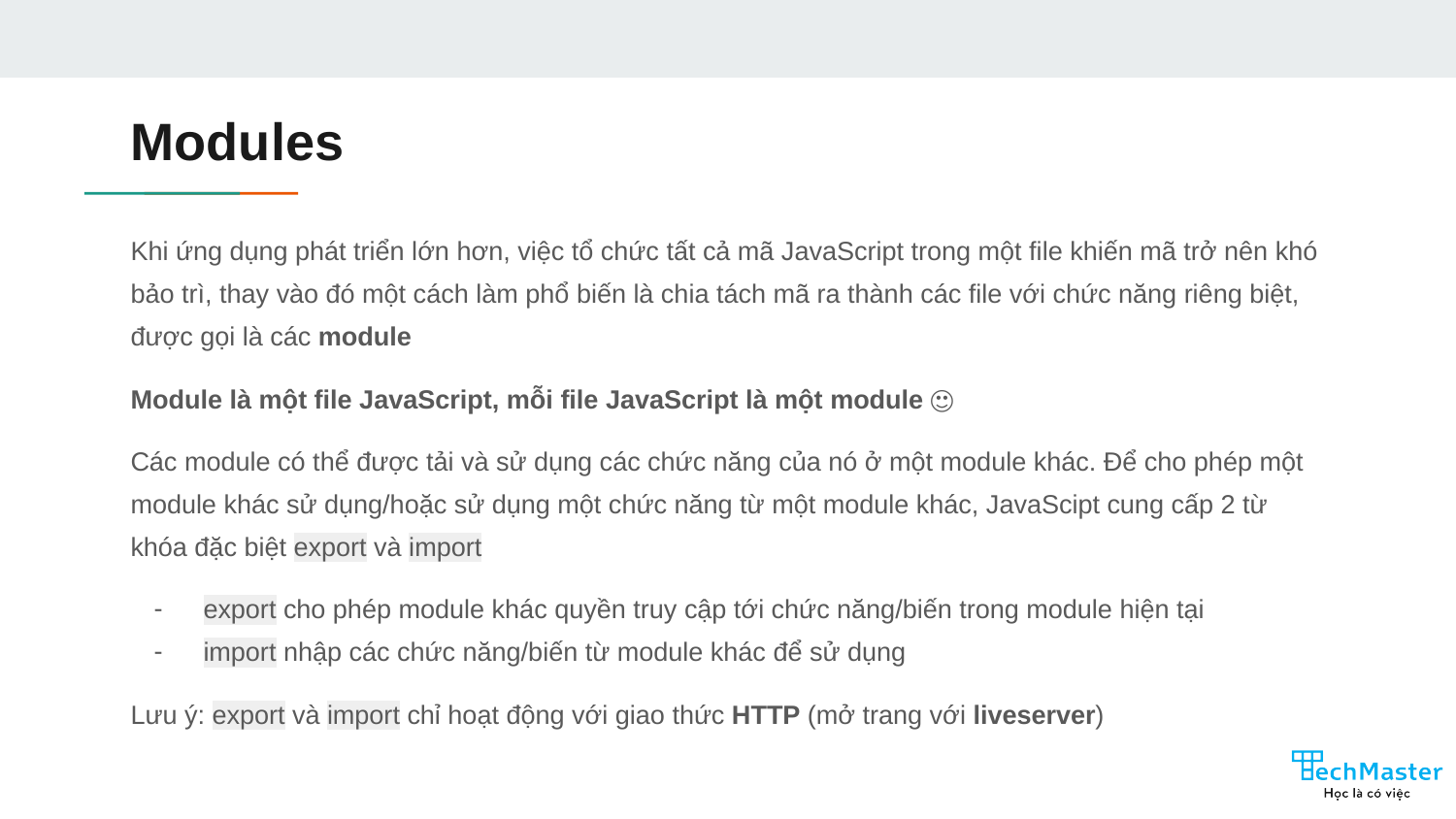

# Modules
Khi ứng dụng phát triển lớn hơn, việc tổ chức tất cả mã JavaScript trong một file khiến mã trở nên khó bảo trì, thay vào đó một cách làm phổ biến là chia tách mã ra thành các file với chức năng riêng biệt, được gọi là các module
Module là một file JavaScript, mỗi file JavaScript là một module 🙂
Các module có thể được tải và sử dụng các chức năng của nó ở một module khác. Để cho phép một module khác sử dụng/hoặc sử dụng một chức năng từ một module khác, JavaScipt cung cấp 2 từ khóa đặc biệt export và import
export cho phép module khác quyền truy cập tới chức năng/biến trong module hiện tại
import nhập các chức năng/biến từ module khác để sử dụng
Lưu ý: export và import chỉ hoạt động với giao thức HTTP (mở trang với liveserver)